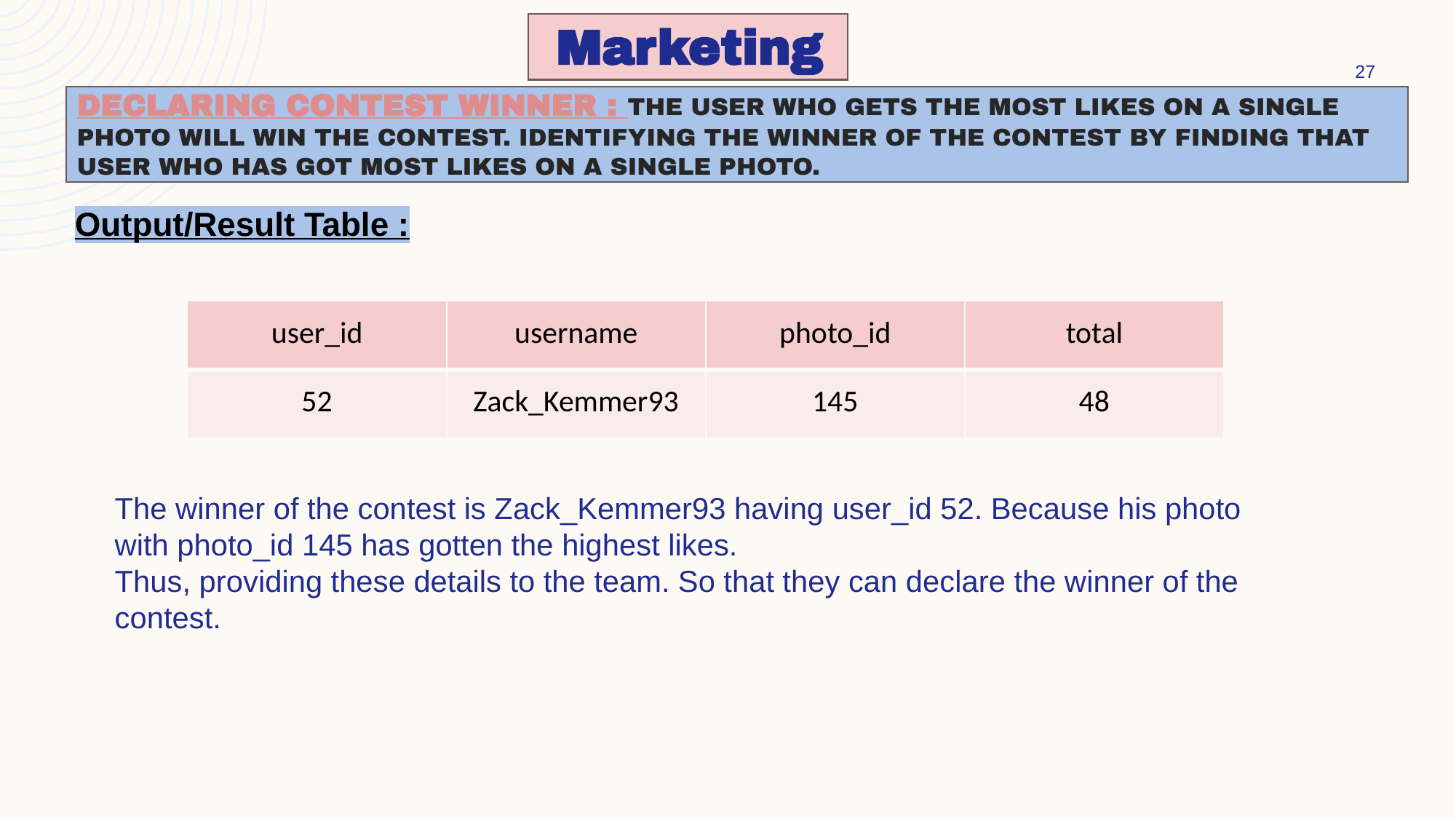

Marketing
27
# Declaring Contest Winner : the user who gets the most likes on a single photo will win the contest. Identifying the winner of the contest by finding that user who has got most likes on a single photo.

Output/Result Table :

| user\_id | username | photo\_id | total |
| --- | --- | --- | --- |
| 52 | Zack\_Kemmer93 | 145 | 48 |
The winner of the contest is Zack_Kemmer93 having user_id 52. Because his photo with photo_id 145 has gotten the highest likes.
Thus, providing these details to the team. So that they can declare the winner of the contest.